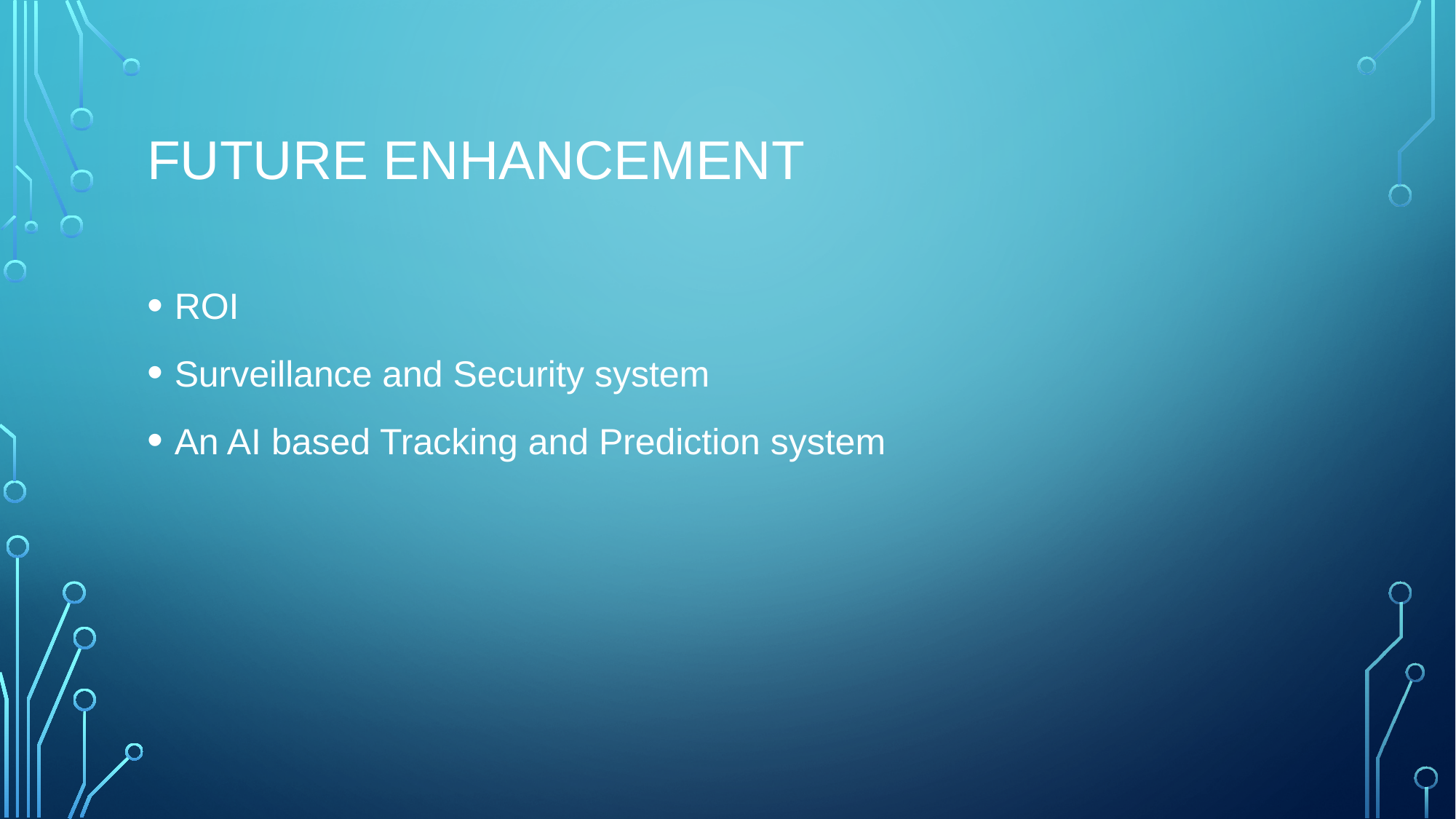

# Future enhancement
ROI
Surveillance and Security system
An AI based Tracking and Prediction system